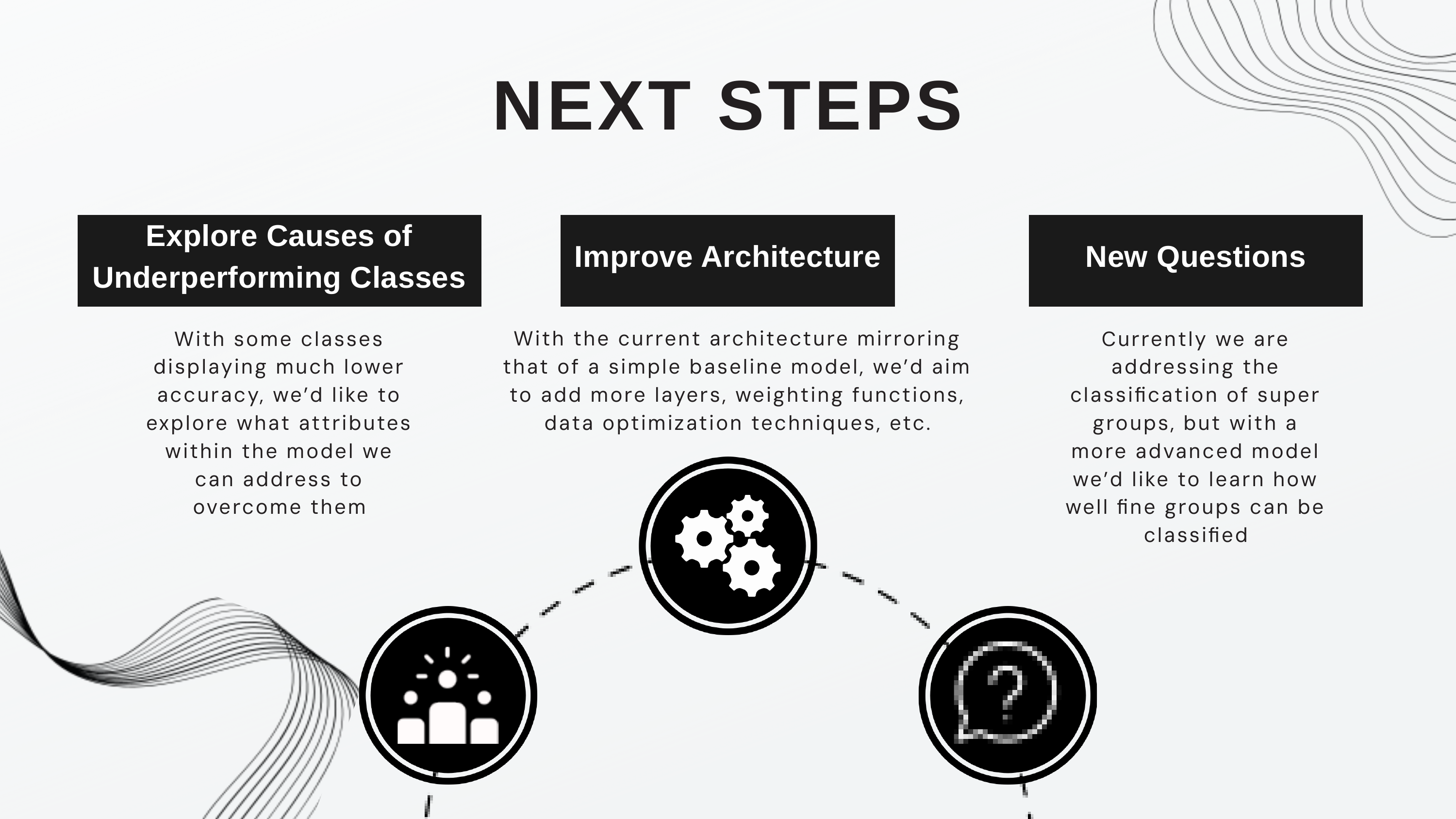

NEXT STEPS

Explore Causes of Underperforming Classes

Improve Architecture

New Questions
With the current architecture mirroring that of a simple baseline model, we’d aim to add more layers, weighting functions, data optimization techniques, etc.
With some classes displaying much lower accuracy, we’d like to explore what attributes within the model we can address to overcome them
Currently we are addressing the classification of super groups, but with a more advanced model we’d like to learn how well fine groups can be classified